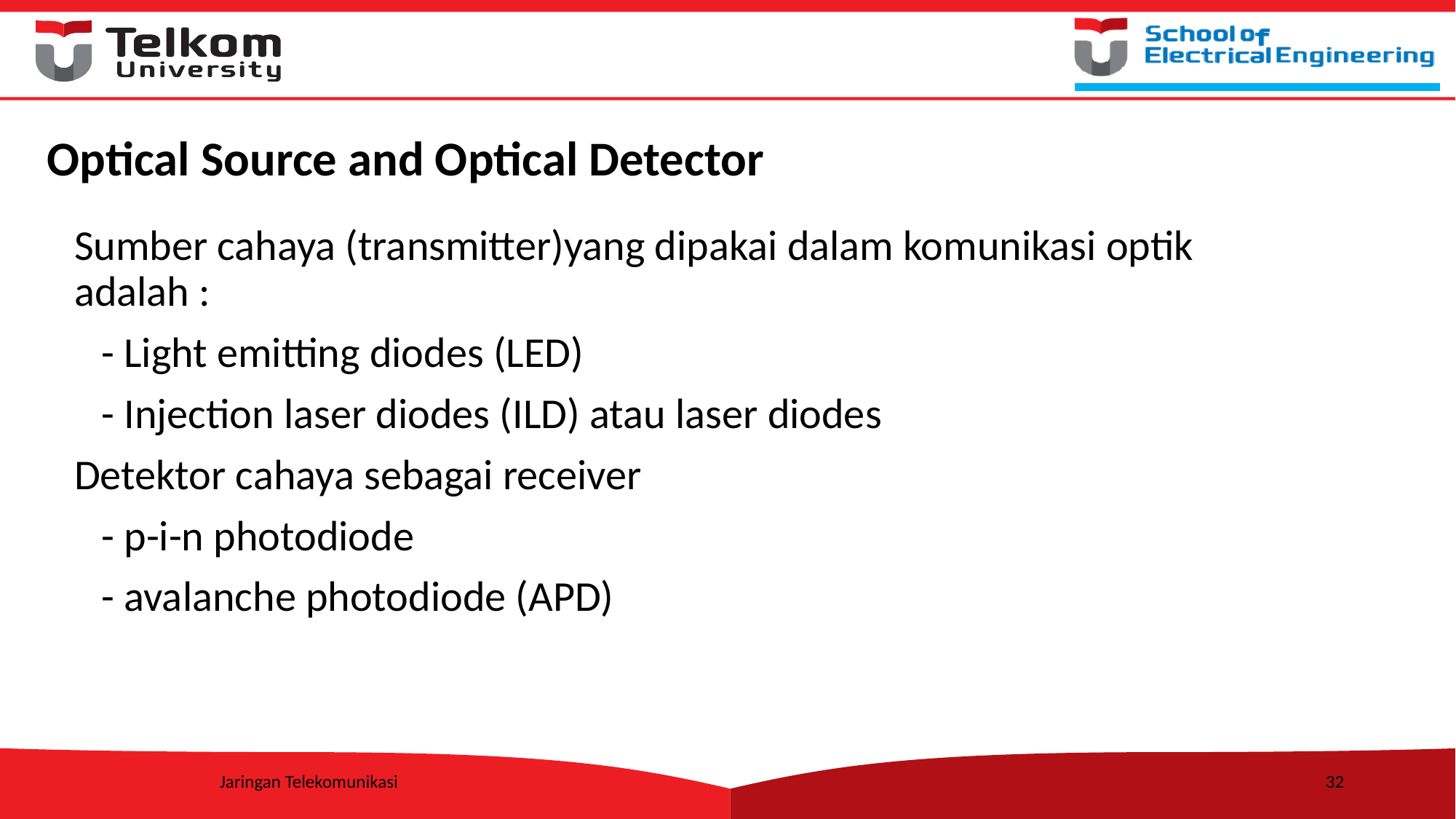

# Optical Source and Optical Detector
Sumber cahaya (transmitter)yang dipakai dalam komunikasi optik adalah :
	- Light emitting diodes (LED)
	- Injection laser diodes (ILD) atau laser diodes
Detektor cahaya sebagai receiver
	- p-i-n photodiode
	- avalanche photodiode (APD)
Jaringan Telekomunikasi
32